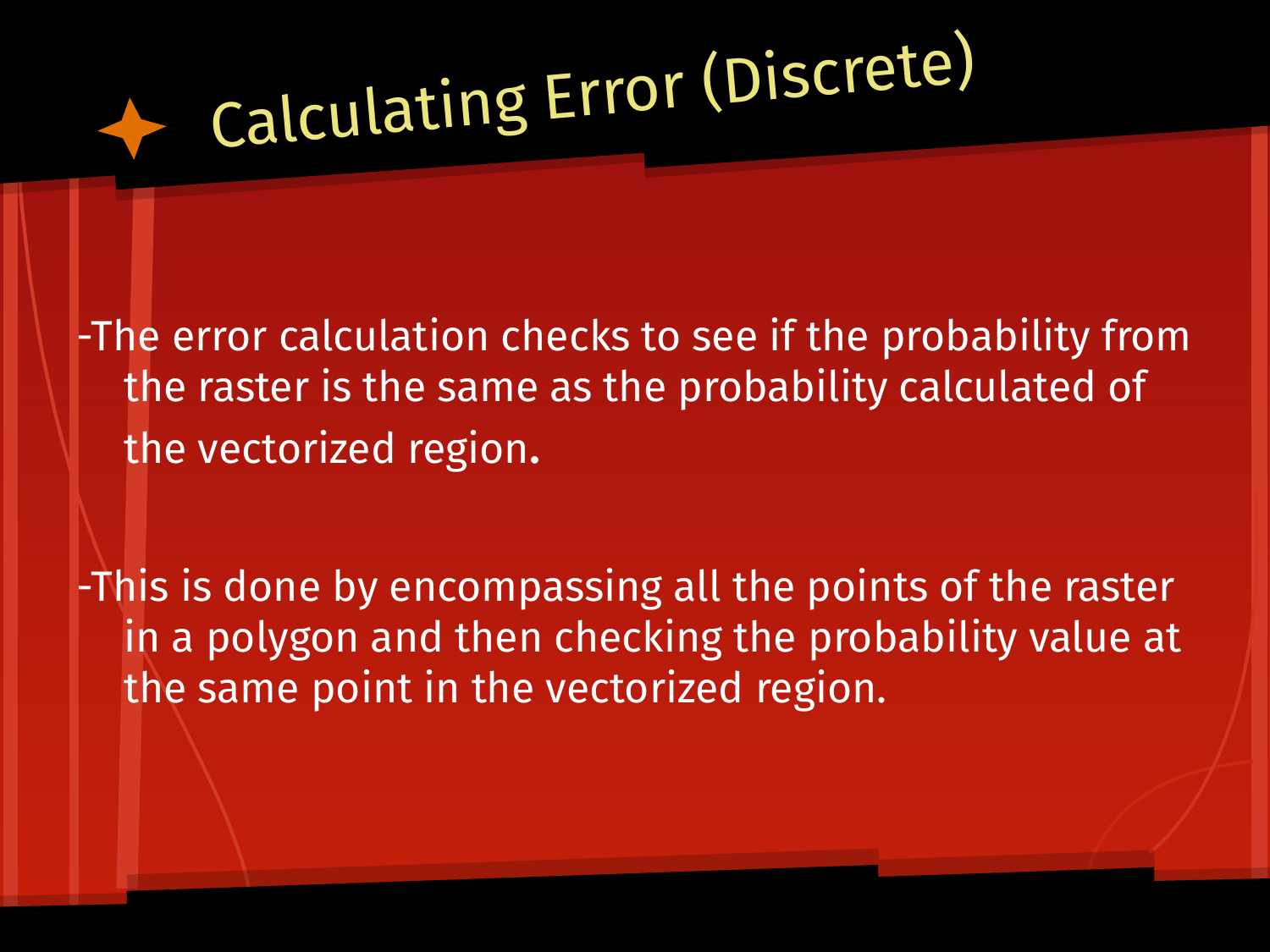

# Calculating Error (Discrete)

-The error calculation checks to see if the probability from the raster is the same as the probability calculated of the vectorized region.

-This is done by encompassing all the points of the raster in a polygon and then checking the probability value at the same point in the vectorized region.